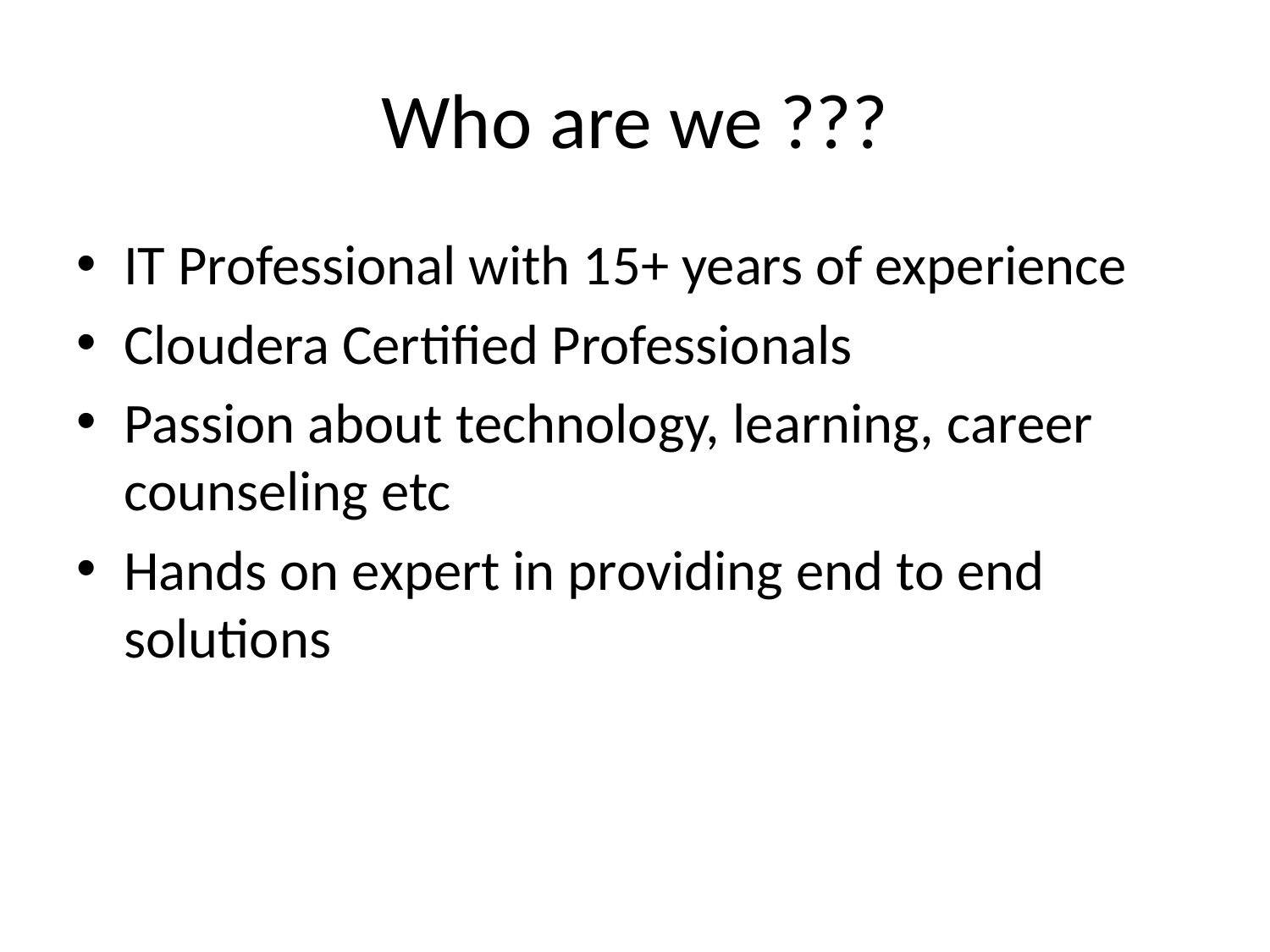

# Who are we ???
IT Professional with 15+ years of experience
Cloudera Certified Professionals
Passion about technology, learning, career counseling etc
Hands on expert in providing end to end solutions